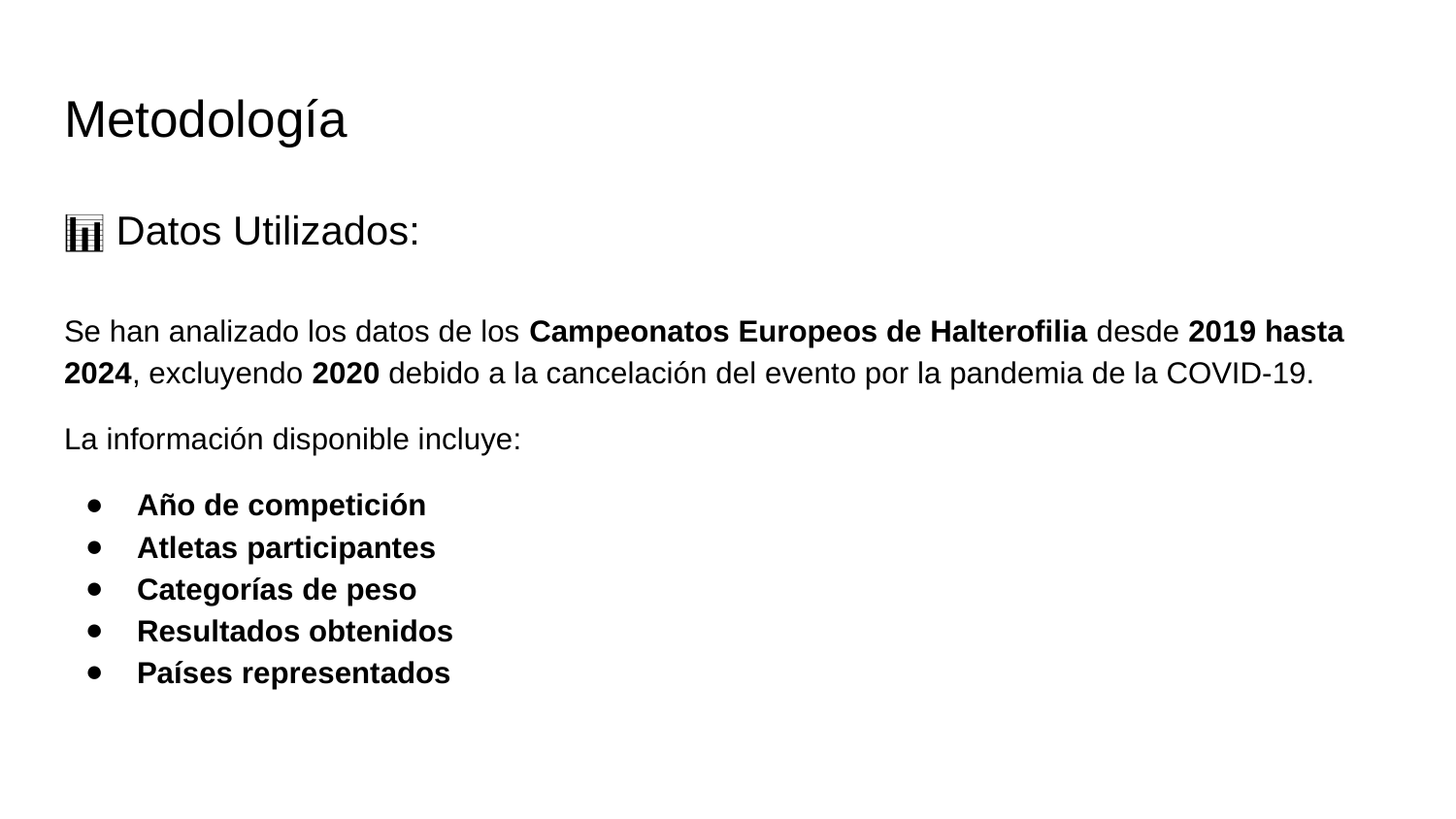

# Metodología
📊 Datos Utilizados:
Se han analizado los datos de los Campeonatos Europeos de Halterofilia desde 2019 hasta 2024, excluyendo 2020 debido a la cancelación del evento por la pandemia de la COVID-19.
La información disponible incluye:
Año de competición
Atletas participantes
Categorías de peso
Resultados obtenidos
Países representados